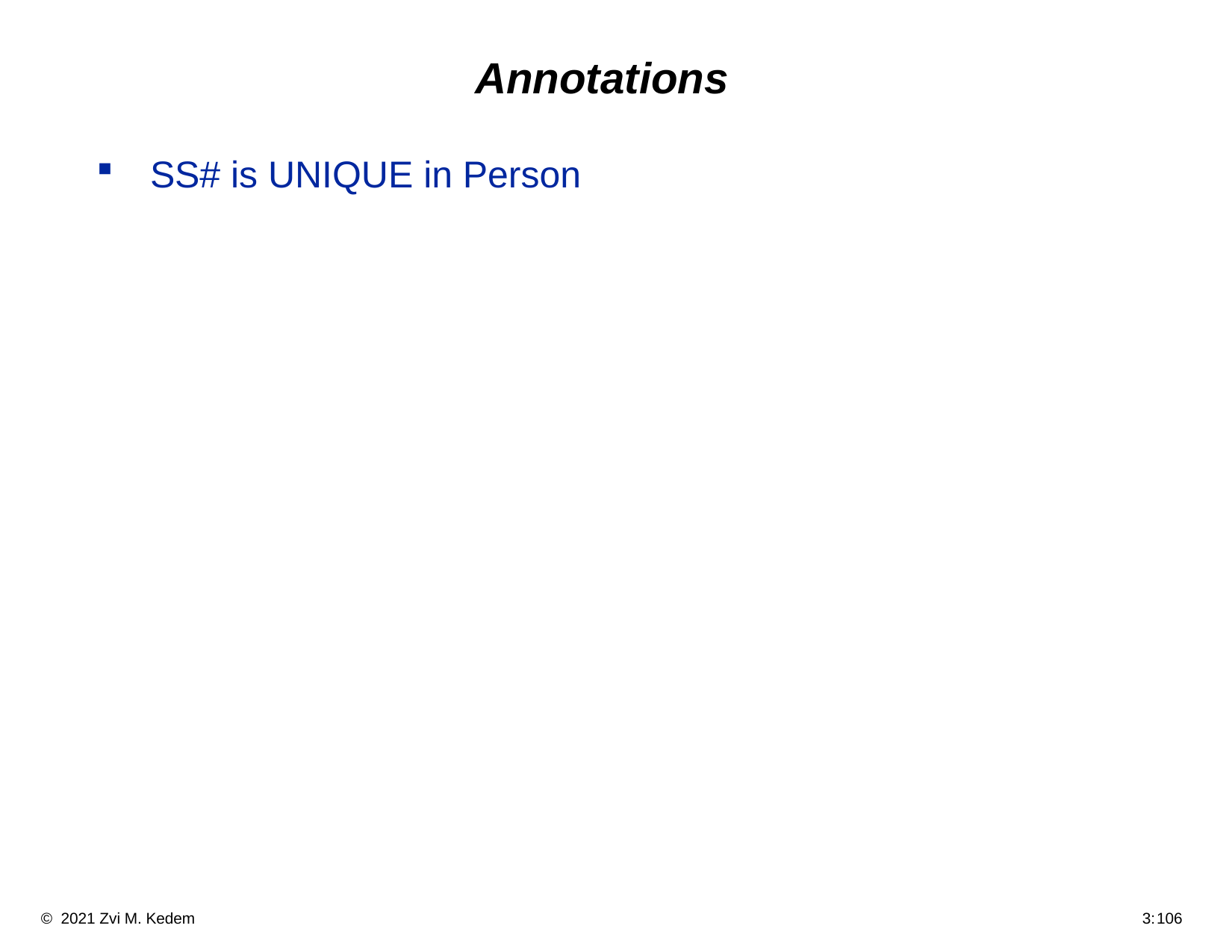

# Annotations
SS# is UNIQUE in Person